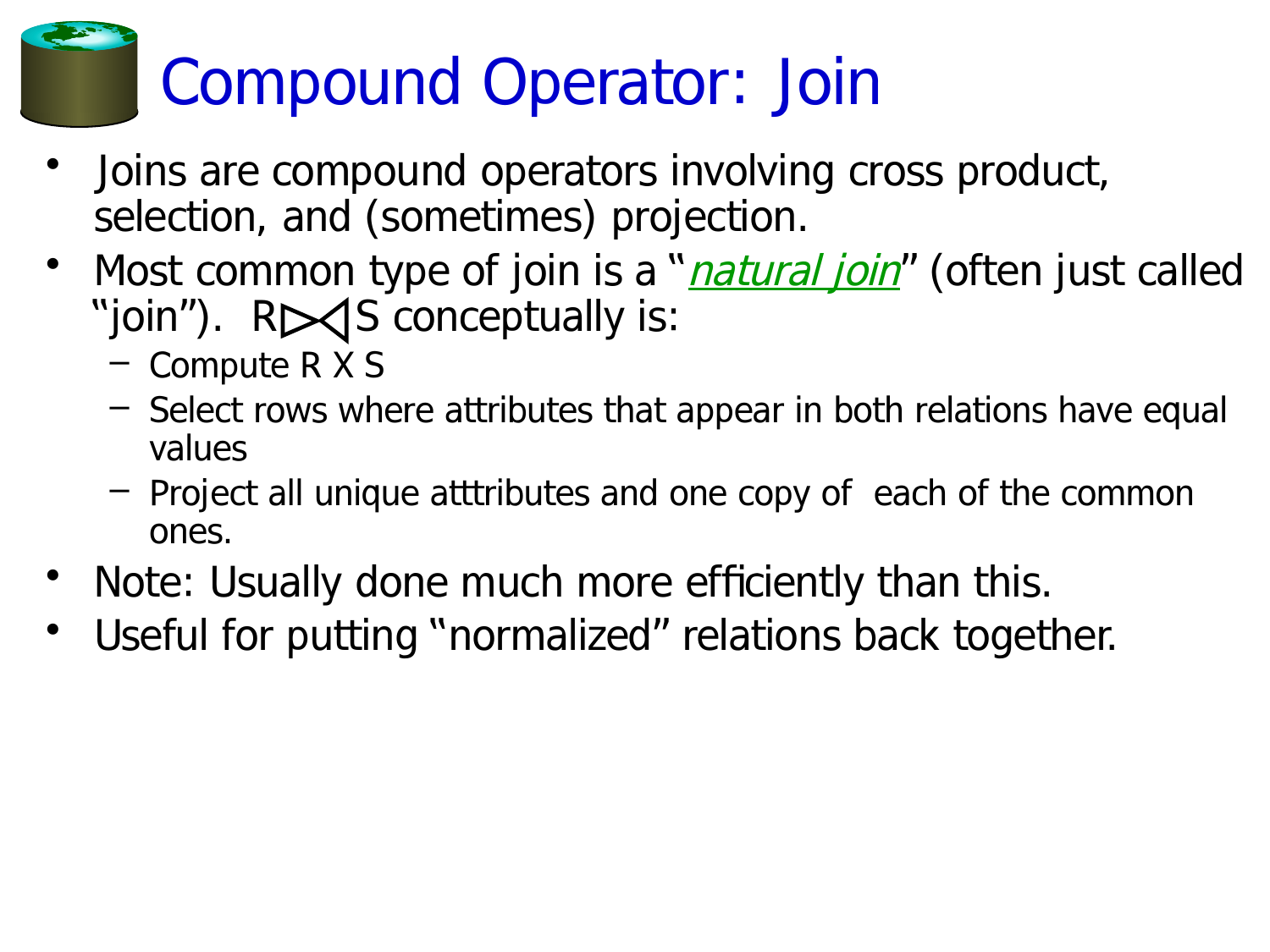

# Compound Operator: Join
Joins are compound operators involving cross product, selection, and (sometimes) projection.
Most common type of join is a “natural join” (often just called “join”).  R      S conceptually is:
Compute R X S
Select rows where attributes that appear in both relations have equal values
Project all unique atttributes and one copy of  each of the common ones.
Note: Usually done much more efficiently than this.
Useful for putting “normalized” relations back together.